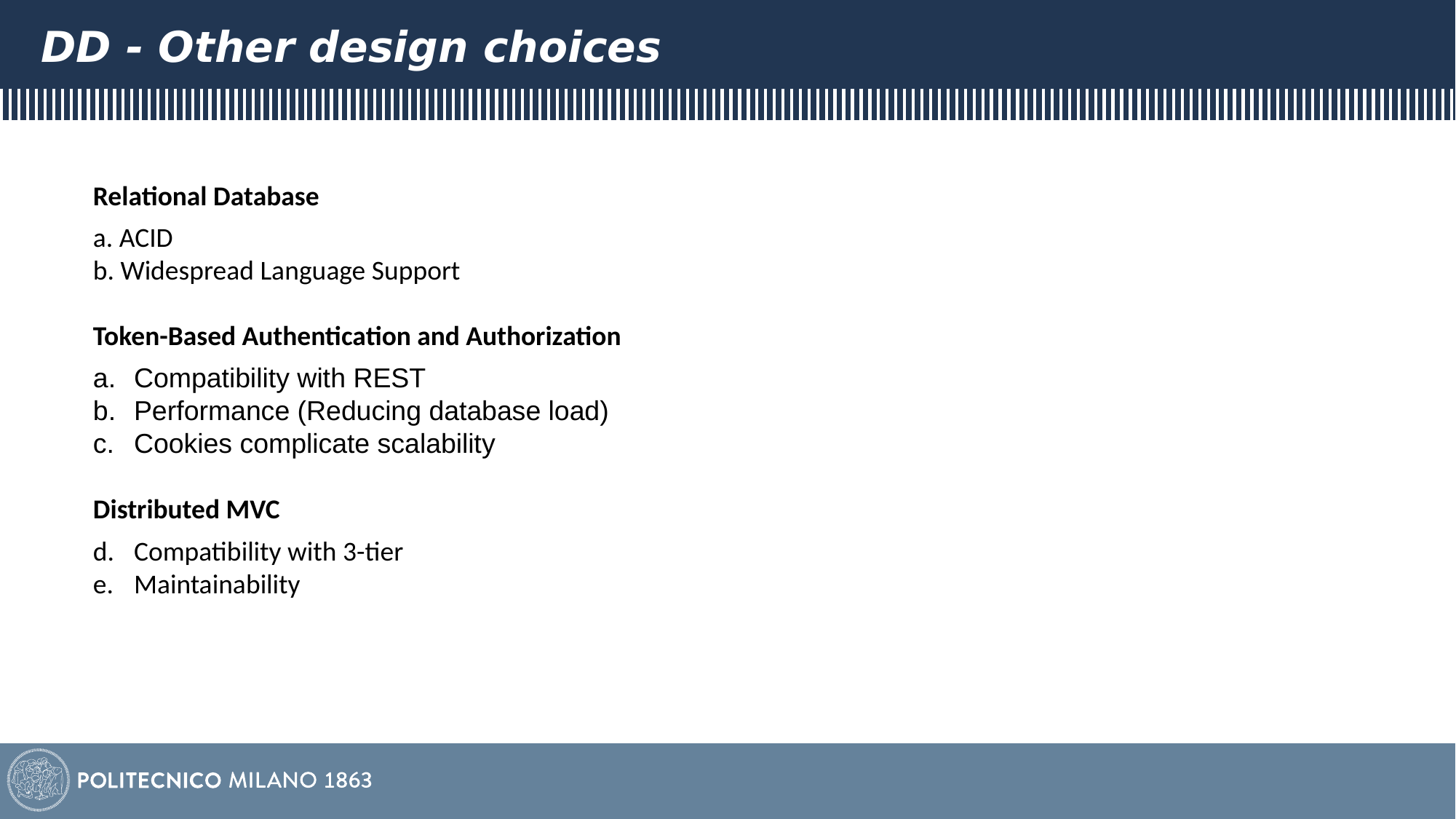

# DD - Other design choices
Relational Database
a. ACID
b. Widespread Language Support
Token-Based Authentication and Authorization
Compatibility with REST
Performance (Reducing database load)
Cookies complicate scalability

Distributed MVC
Compatibility with 3-tier
Maintainability